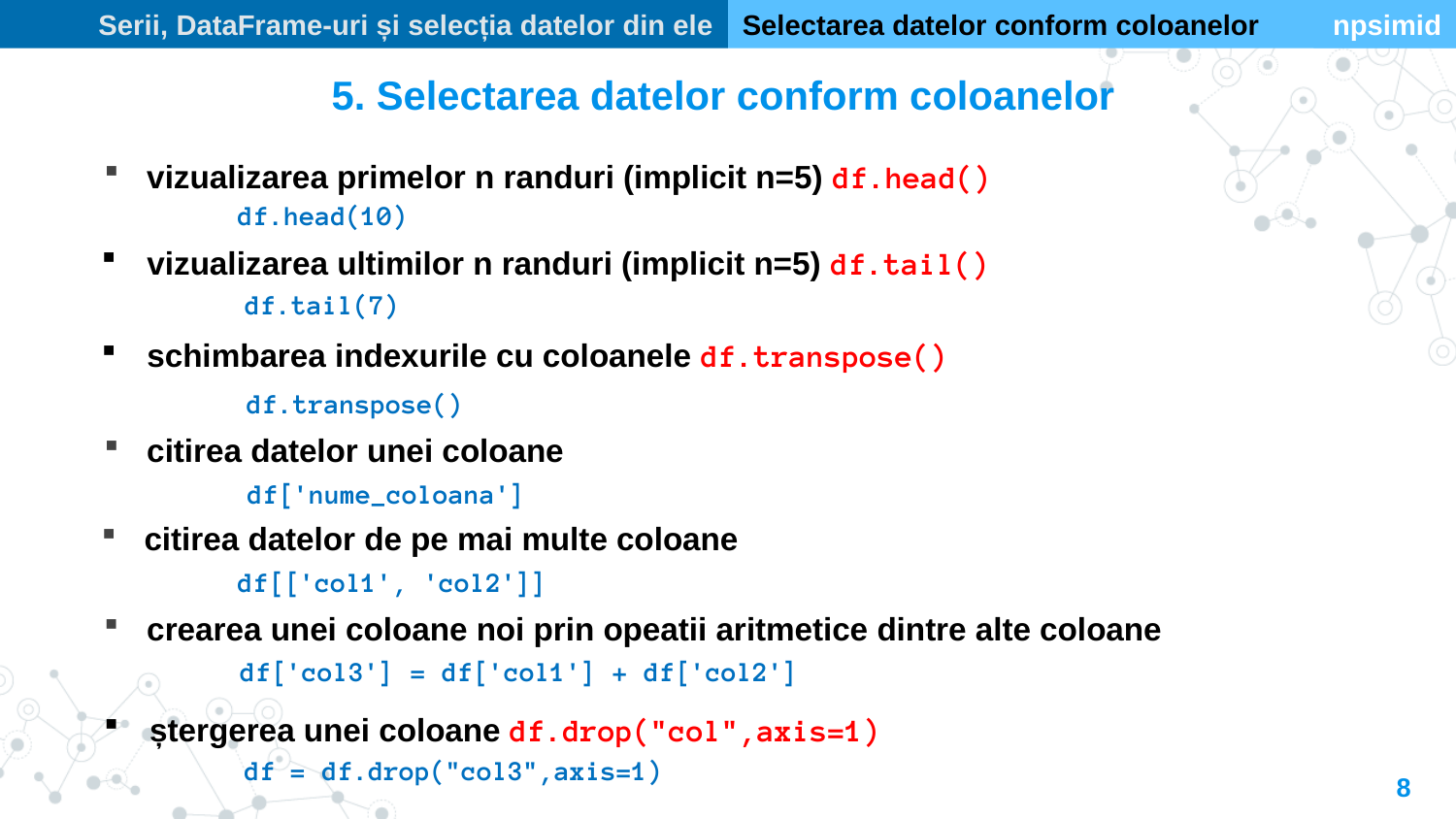

Serii, DataFrame-uri și selecția datelor din ele
Selectarea datelor conform coloanelor
npsimid
5. Selectarea datelor conform coloanelor
vizualizarea primelor n randuri (implicit n=5) df.head()
df.head(10)
vizualizarea ultimilor n randuri (implicit n=5) df.tail()
df.tail(7)
schimbarea indexurile cu coloanele df.transpose()
df.transpose()
citirea datelor unei coloane
df['nume_coloana']
citirea datelor de pe mai multe coloane
df[['col1', 'col2']]
crearea unei coloane noi prin opeatii aritmetice dintre alte coloane
df['col3'] = df['col1'] + df['col2']
ștergerea unei coloane df.drop("col",axis=1)
df = df.drop("col3",axis=1)
8